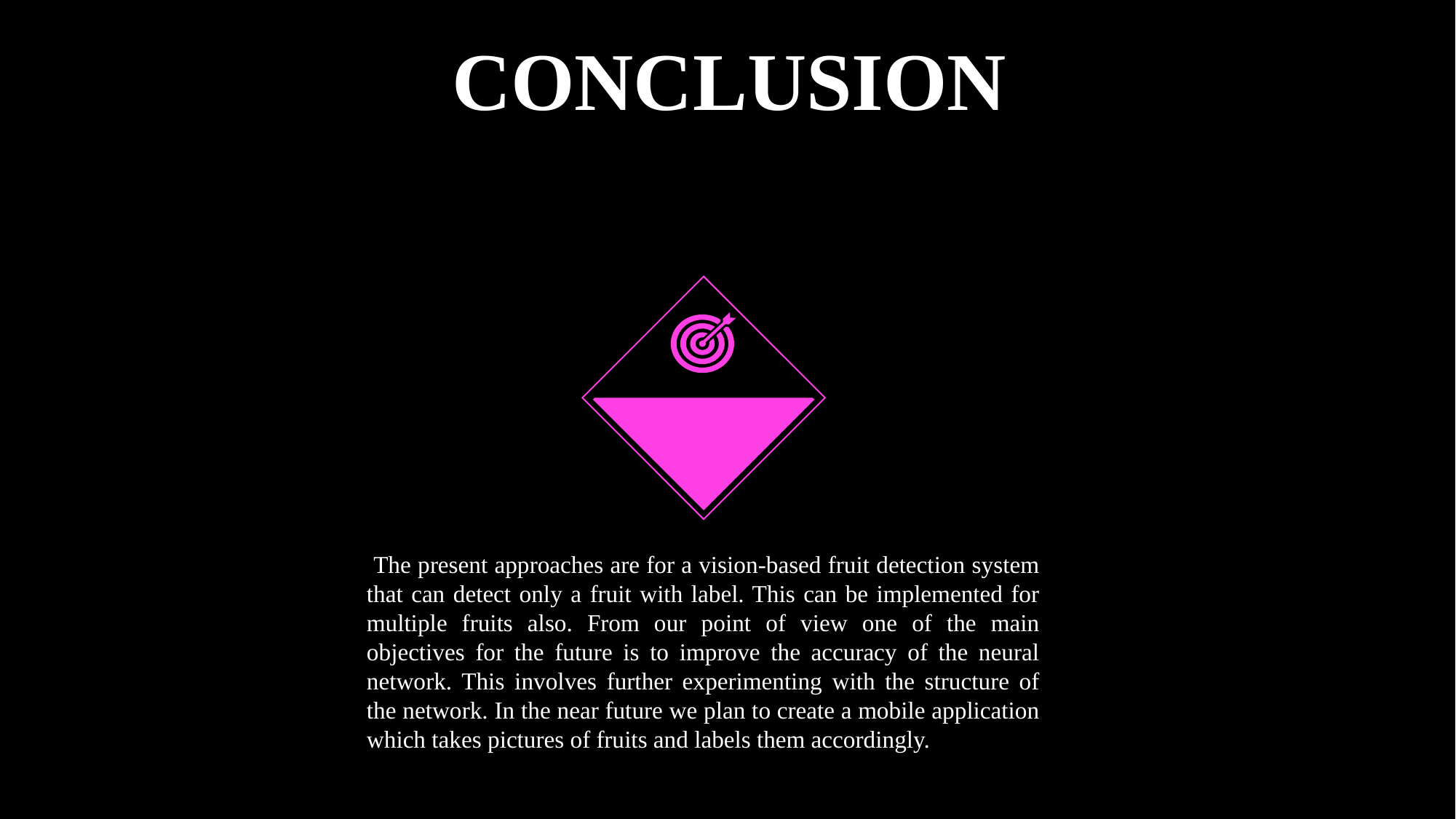

CONCLUSION

 The present approaches are for a vision-based fruit detection system that can detect only a fruit with label. This can be implemented for multiple fruits also. From our point of view one of the main objectives for the future is to improve the accuracy of the neural network. This involves further experimenting with the structure of the network. In the near future we plan to create a mobile application which takes pictures of fruits and labels them accordingly.